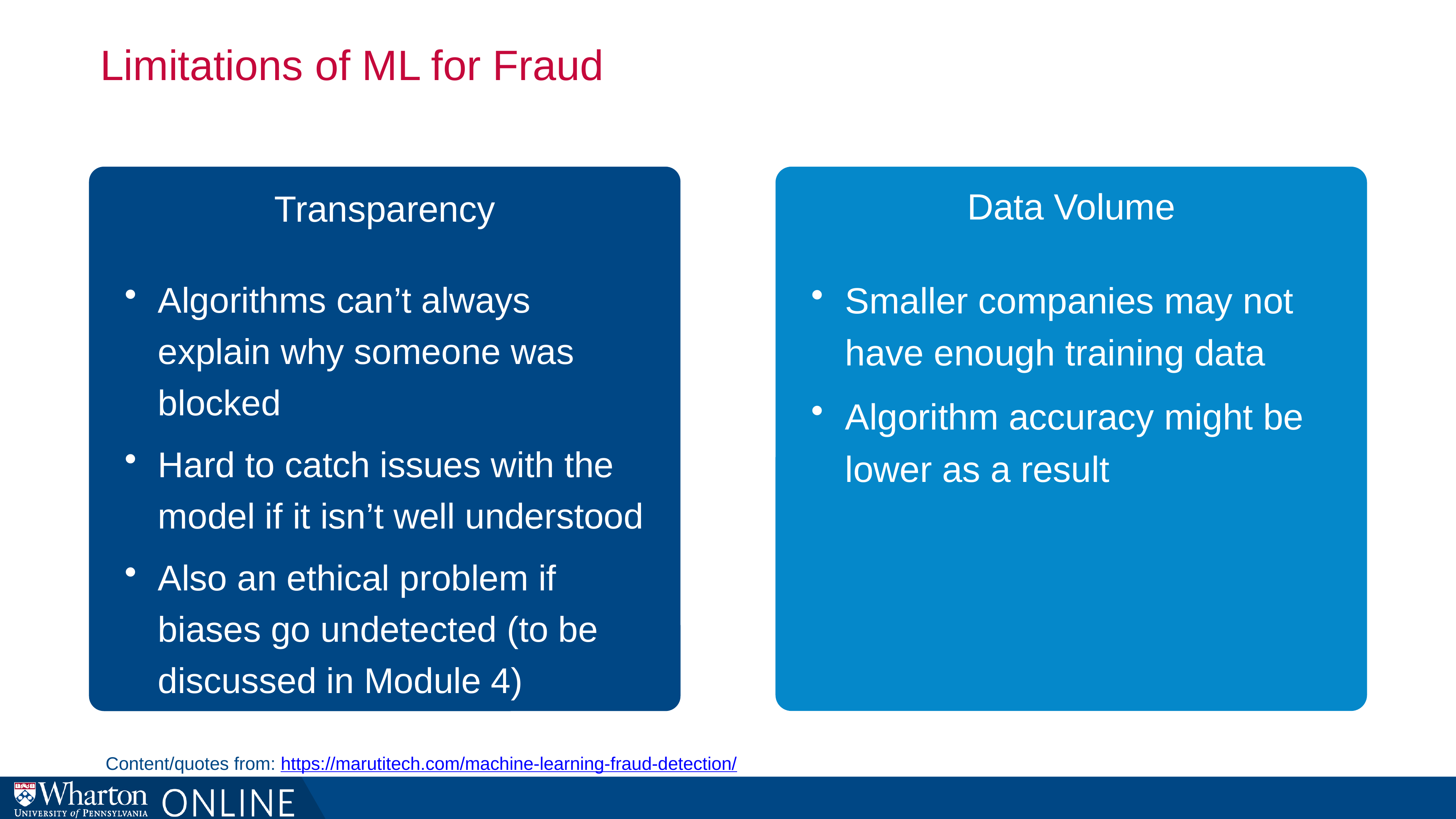

# Limitations of ML for Fraud

Transparency
Algorithms can’t always explain why someone was blocked
Hard to catch issues with the model if it isn’t well understood
Also an ethical problem if biases go undetected (to be discussed in Module 4)

Data Volume
Smaller companies may not have enough training data
Algorithm accuracy might be lower as a result
Content/quotes from: https://marutitech.com/machine-learning-fraud-detection/